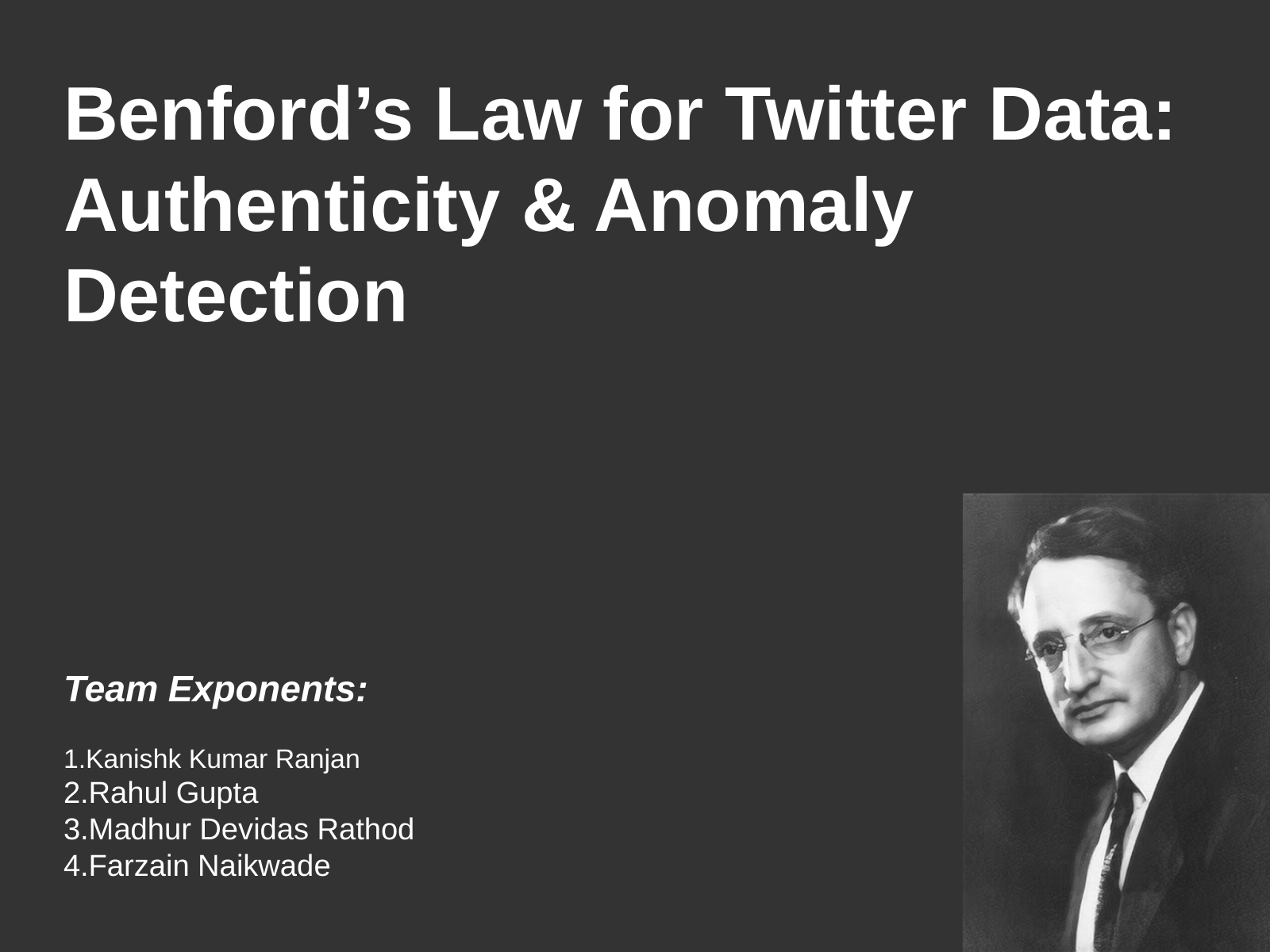

Benford’s Law for Twitter Data: Authenticity & Anomaly Detection

Team Exponents:

1.Kanishk Kumar Ranjan
2.Rahul Gupta
3.Madhur Devidas Rathod
4.Farzain Naikwade